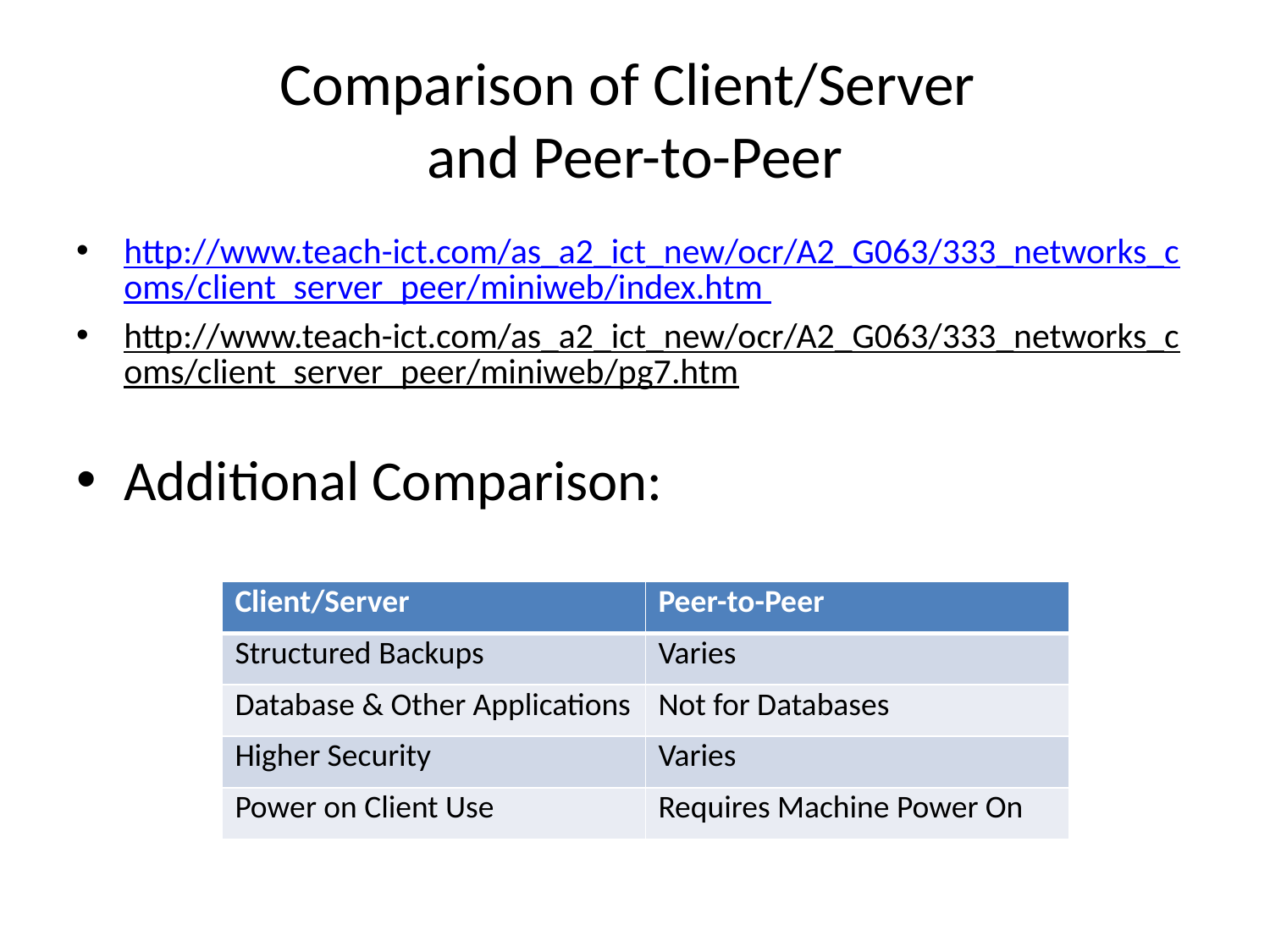

# Comparison of Client/Server and Peer-to-Peer
http://www.teach-ict.com/as_a2_ict_new/ocr/A2_G063/333_networks_coms/client_server_peer/miniweb/index.htm
http://www.teach-ict.com/as_a2_ict_new/ocr/A2_G063/333_networks_coms/client_server_peer/miniweb/pg7.htm
Additional Comparison:

| Client/Server | Peer-to-Peer |
| --- | --- |
| Structured Backups | Varies |
| Database & Other Applications | Not for Databases |
| Higher Security | Varies |
| Power on Client Use | Requires Machine Power On |